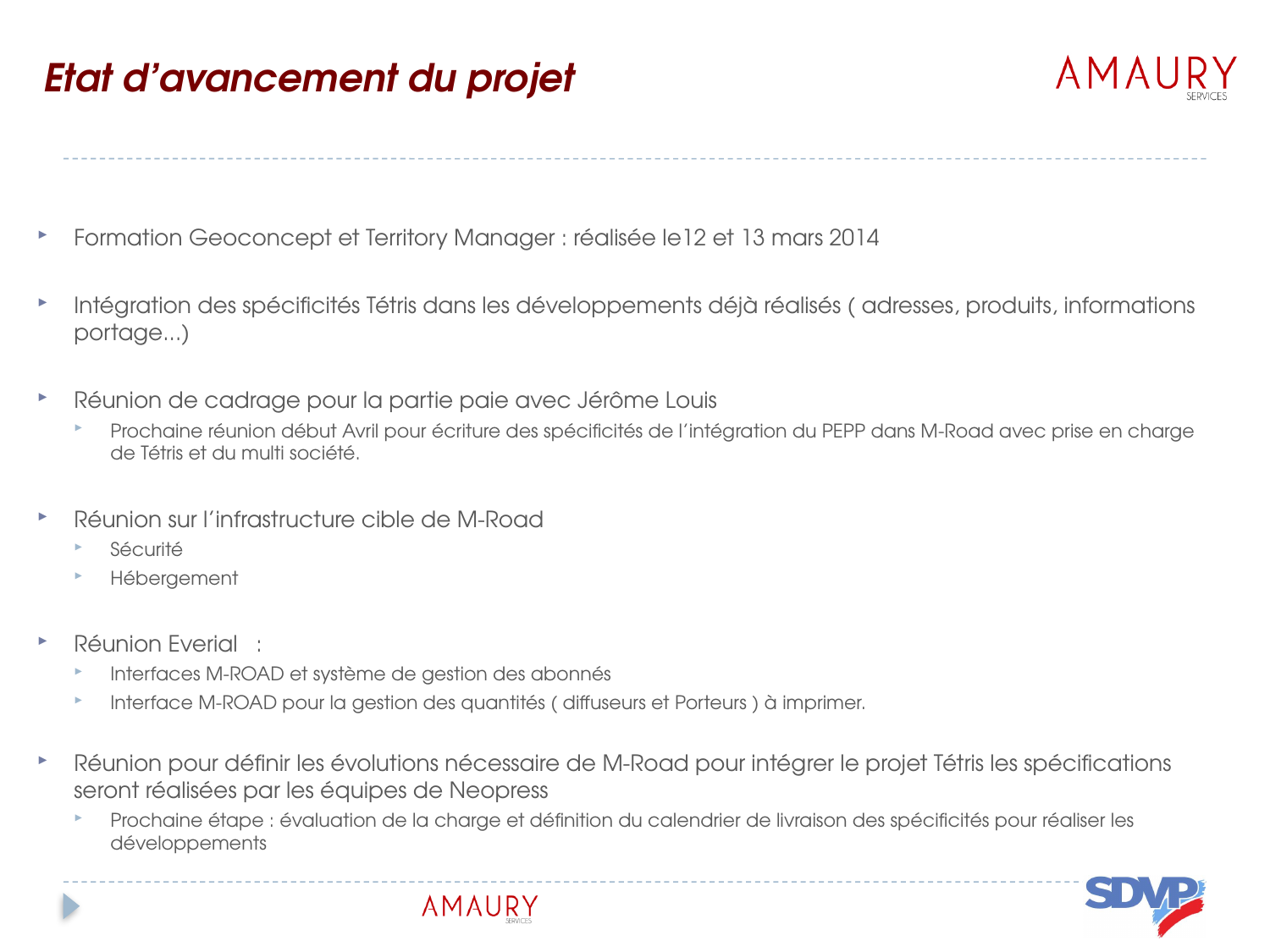

# Etat d’avancement du projet

Formation Geoconcept et Territory Manager : réalisée le12 et 13 mars 2014

Intégration des spécificités Tétris dans les développements déjà réalisés ( adresses, produits, informations portage...)

Réunion de cadrage pour la partie paie avec Jérôme Louis
Prochaine réunion début Avril pour écriture des spécificités de l’intégration du PEPP dans M-Road avec prise en charge de Tétris et du multi société.

Réunion sur l’infrastructure cible de M-Road
Sécurité
Hébergement

Réunion Everial   :
Interfaces M-ROAD et système de gestion des abonnés
Interface M-ROAD pour la gestion des quantités ( diffuseurs et Porteurs ) à imprimer.

Réunion pour définir les évolutions nécessaire de M-Road pour intégrer le projet Tétris les spécifications seront réalisées par les équipes de Neopress
Prochaine étape : évaluation de la charge et définition du calendrier de livraison des spécificités pour réaliser les développements